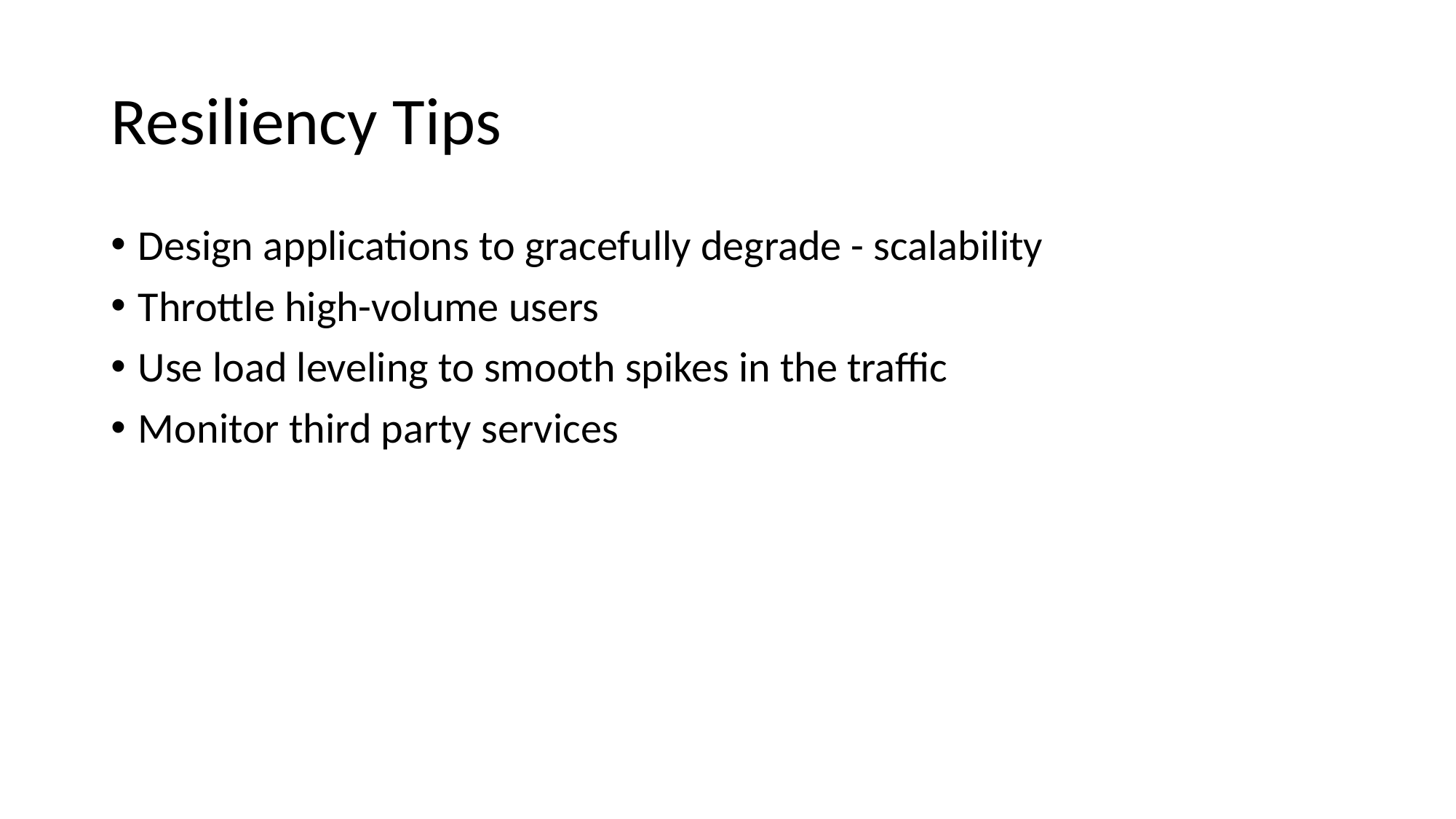

# Resiliency Tips
Design applications to gracefully degrade - scalability
Throttle high-volume users
Use load leveling to smooth spikes in the traffic
Monitor third party services